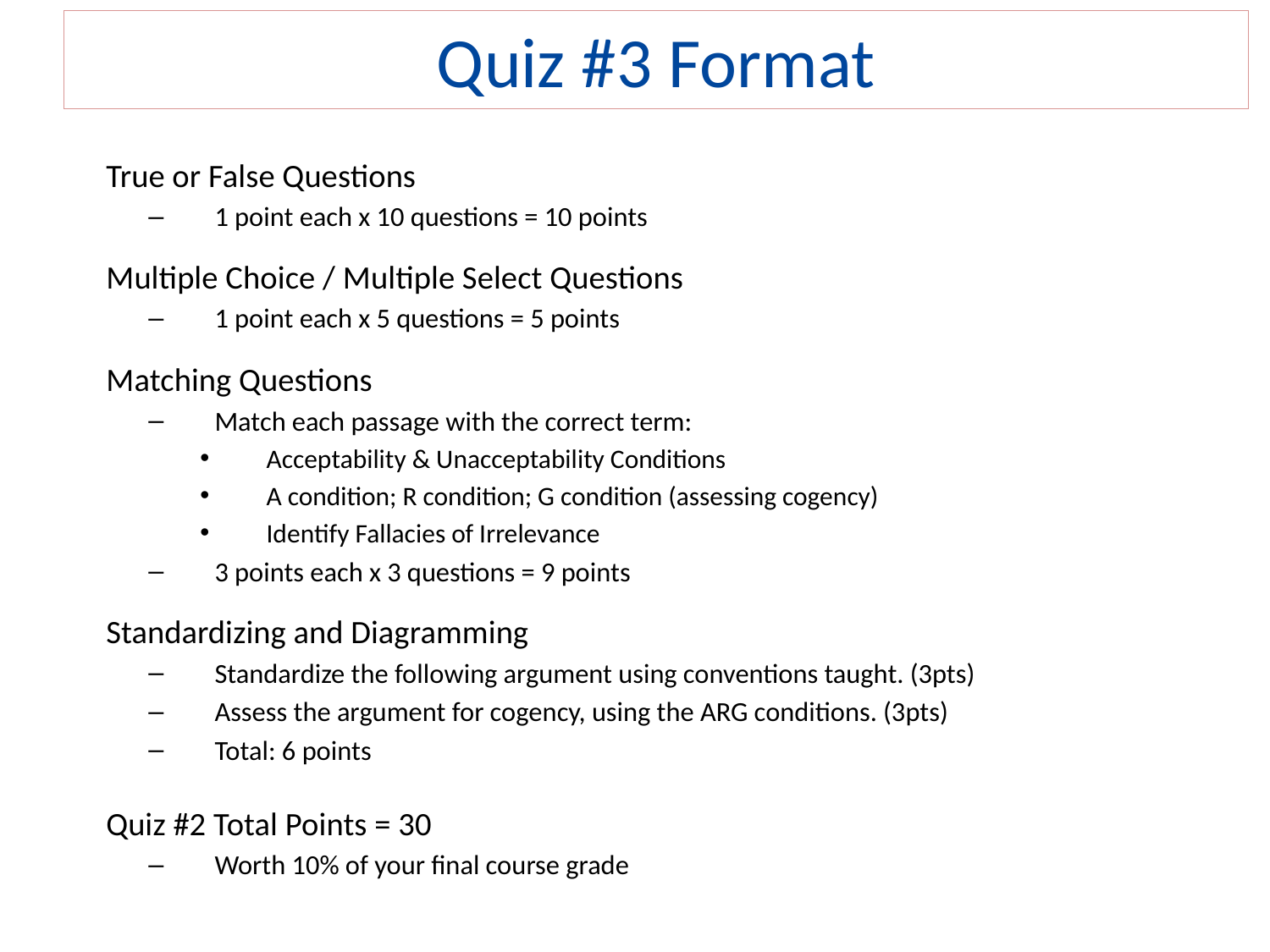

# Quiz #3 Format
True or False Questions
1 point each x 10 questions = 10 points

Multiple Choice / Multiple Select Questions
1 point each x 5 questions = 5 points

Matching Questions
Match each passage with the correct term:
Acceptability & Unacceptability Conditions
A condition; R condition; G condition (assessing cogency)
Identify Fallacies of Irrelevance
3 points each x 3 questions = 9 points

Standardizing and Diagramming
Standardize the following argument using conventions taught. (3pts)
Assess the argument for cogency, using the ARG conditions. (3pts)
Total: 6 points

Quiz #2 Total Points = 30
Worth 10% of your final course grade